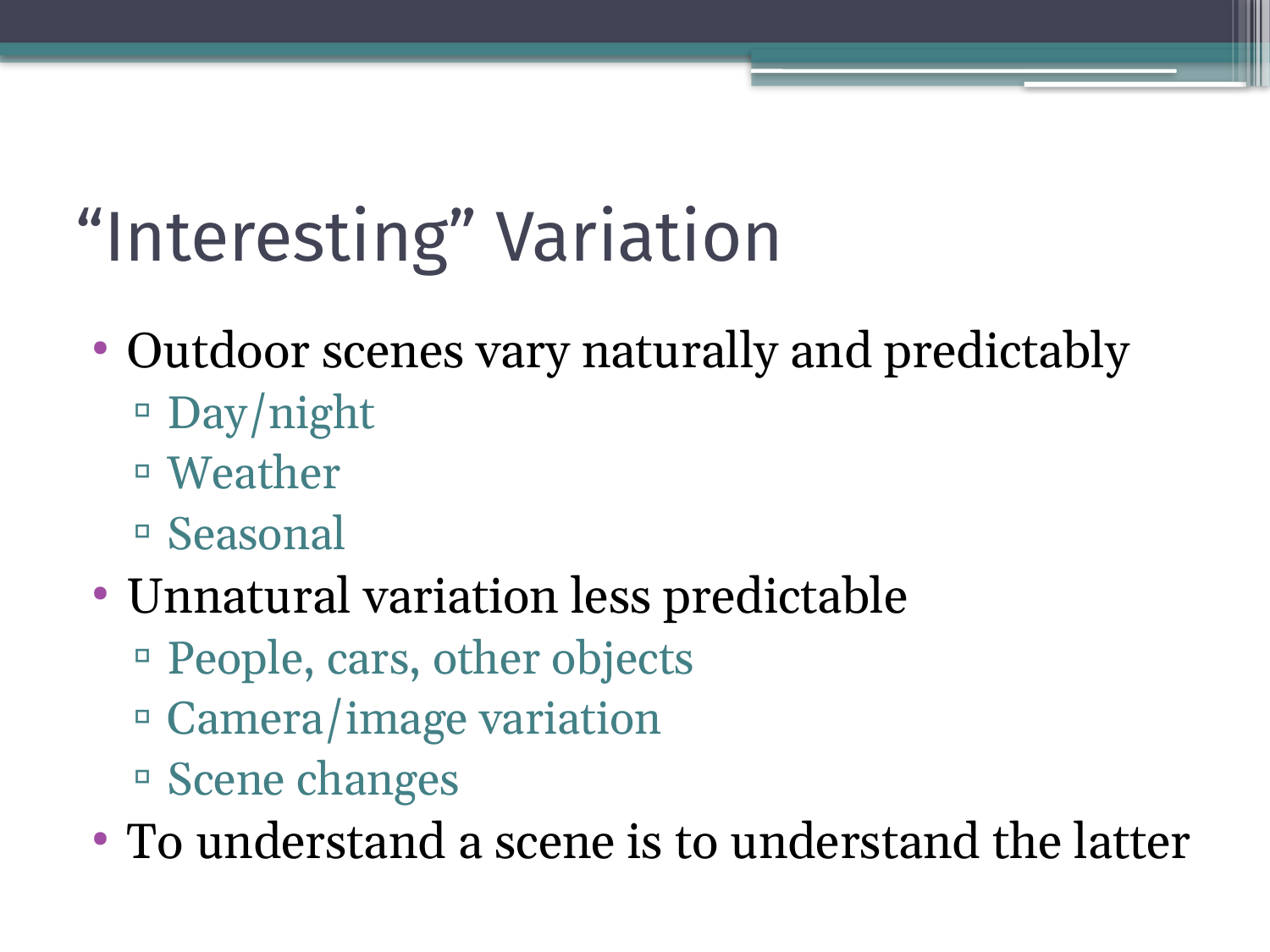

# “Interesting” Variation
Outdoor scenes vary naturally and predictably
Day/night
Weather
Seasonal
Unnatural variation less predictable
People, cars, other objects
Camera/image variation
Scene changes
To understand a scene is to understand the latter